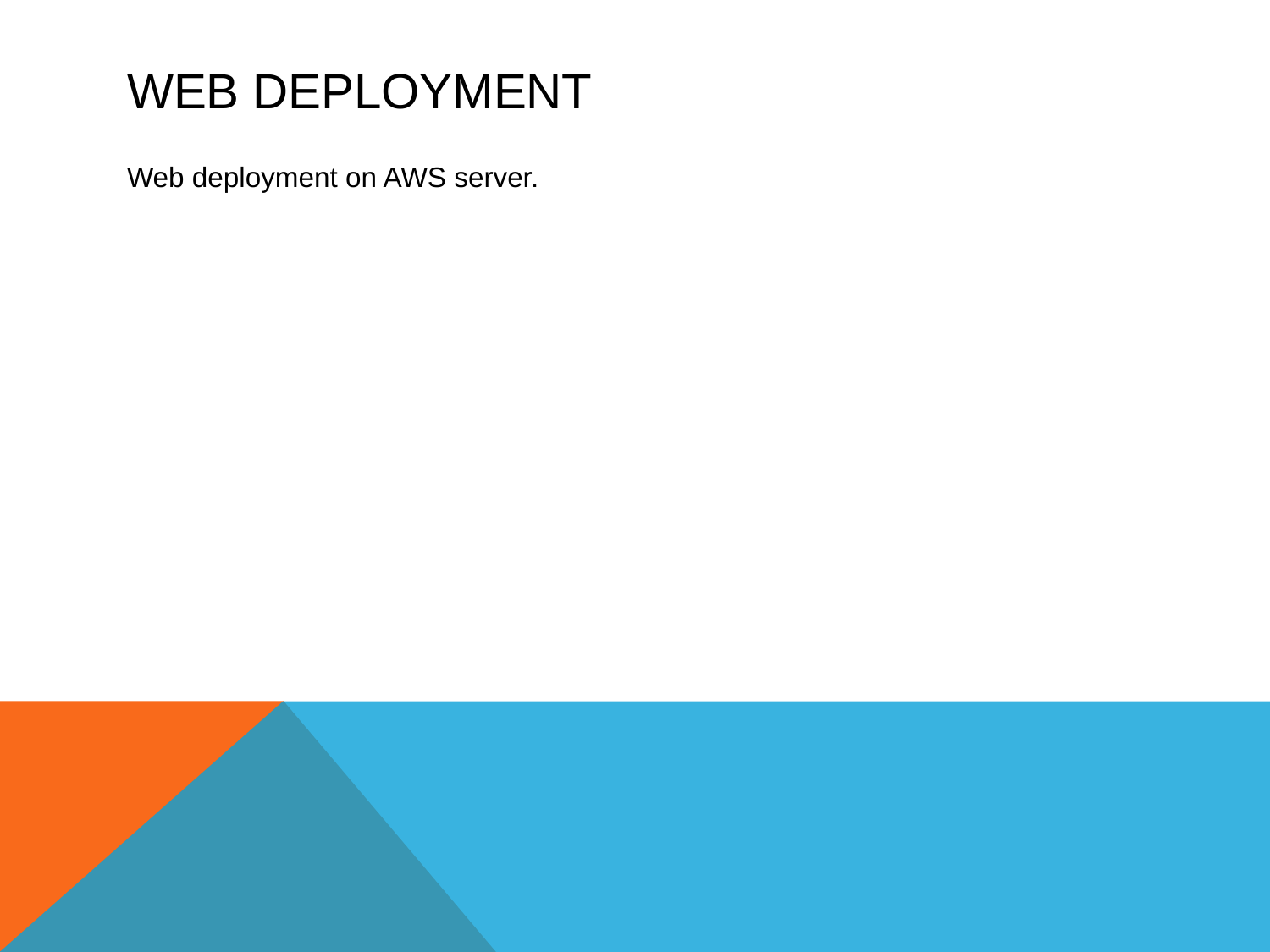

# Web DeploymenT
Web deployment on AWS server.